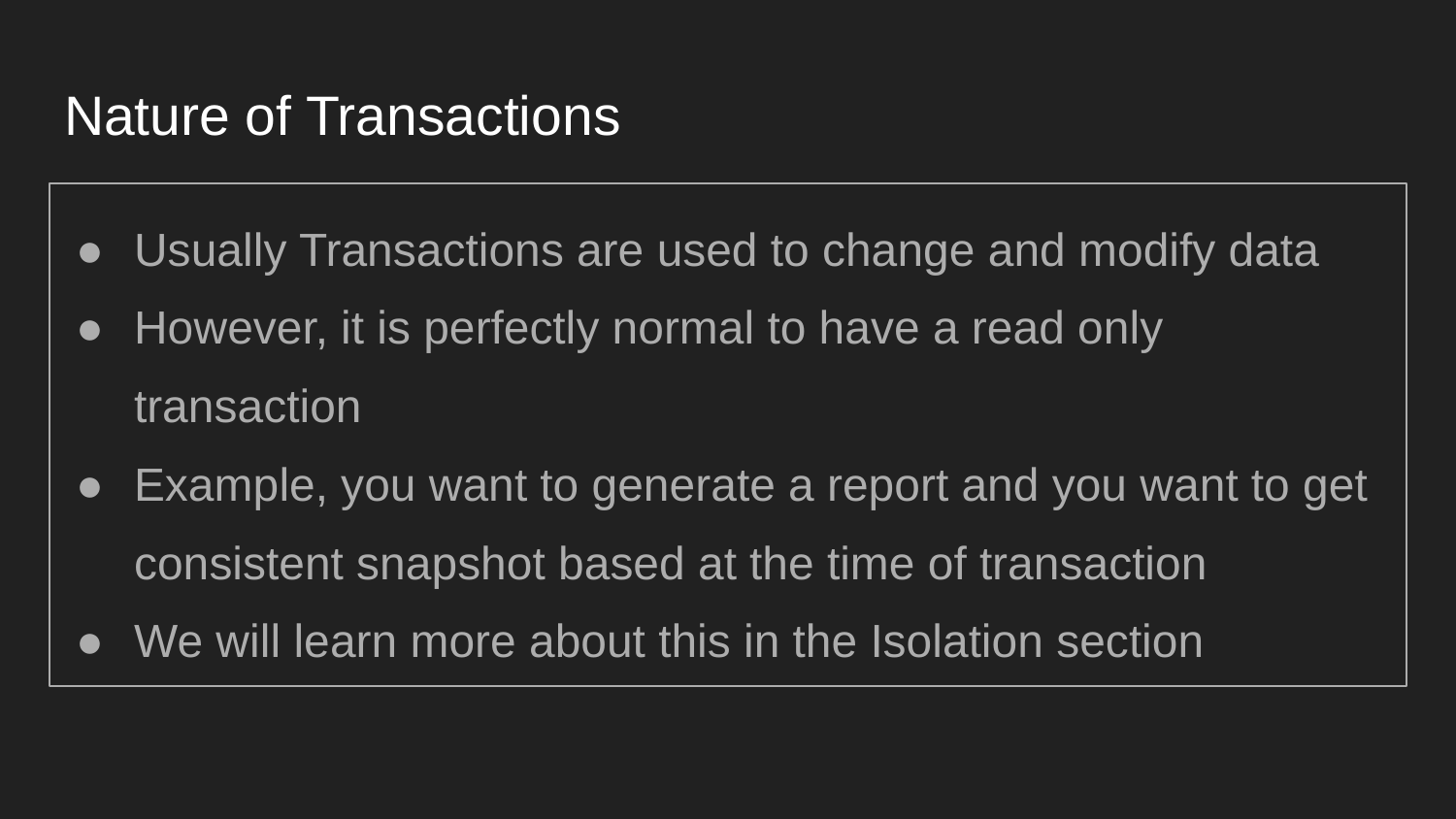

# Nature of Transactions
Usually Transactions are used to change and modify data
However, it is perfectly normal to have a read only transaction
Example, you want to generate a report and you want to get consistent snapshot based at the time of transaction
We will learn more about this in the Isolation section